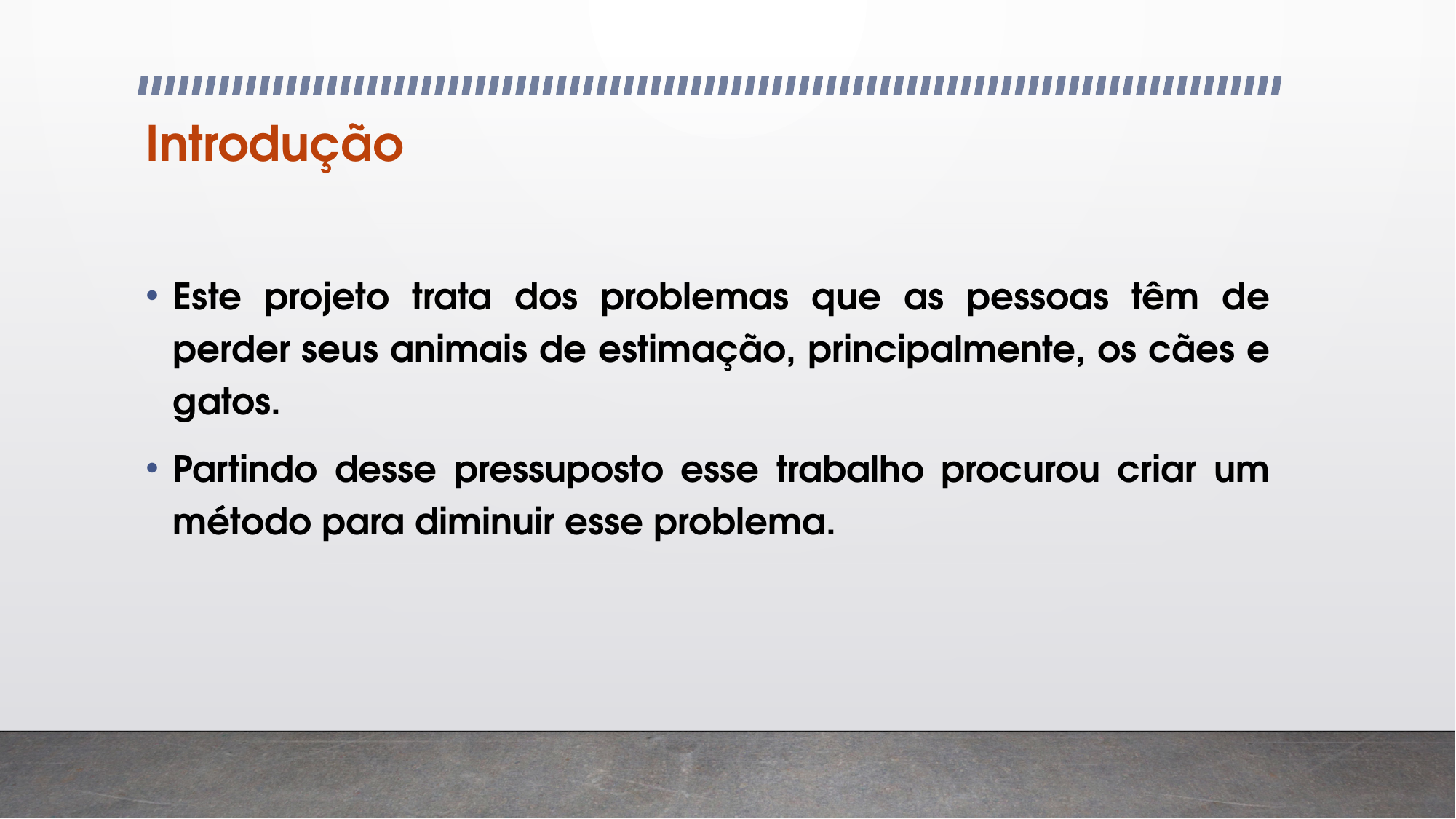

# Introdução
Este projeto trata dos problemas que as pessoas têm de perder seus animais de estimação, principalmente, os cães e gatos.
Partindo desse pressuposto esse trabalho procurou criar um método para diminuir esse problema.